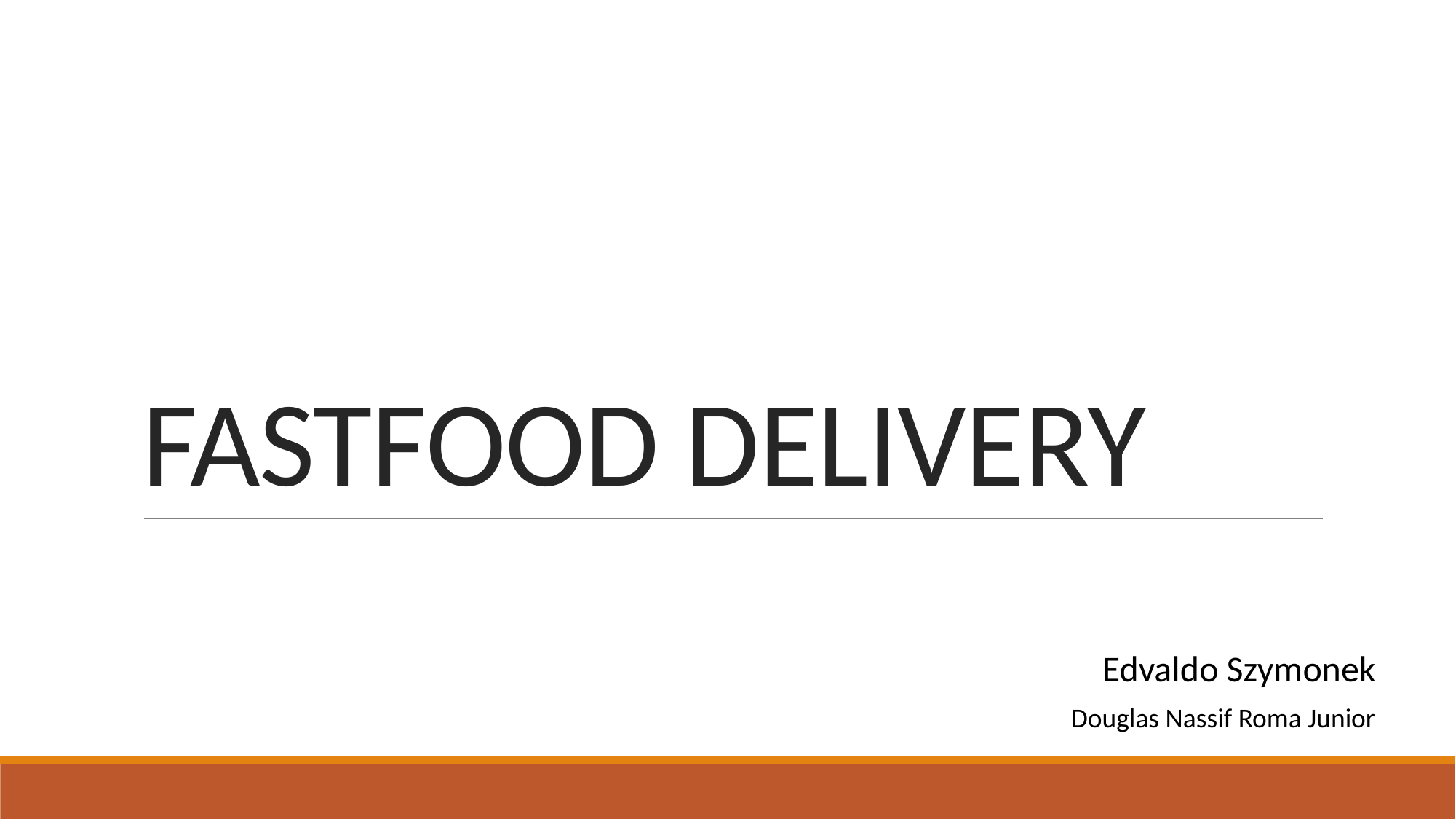

# FASTFOOD DELIVERY
Edvaldo Szymonek
Douglas Nassif Roma Junior